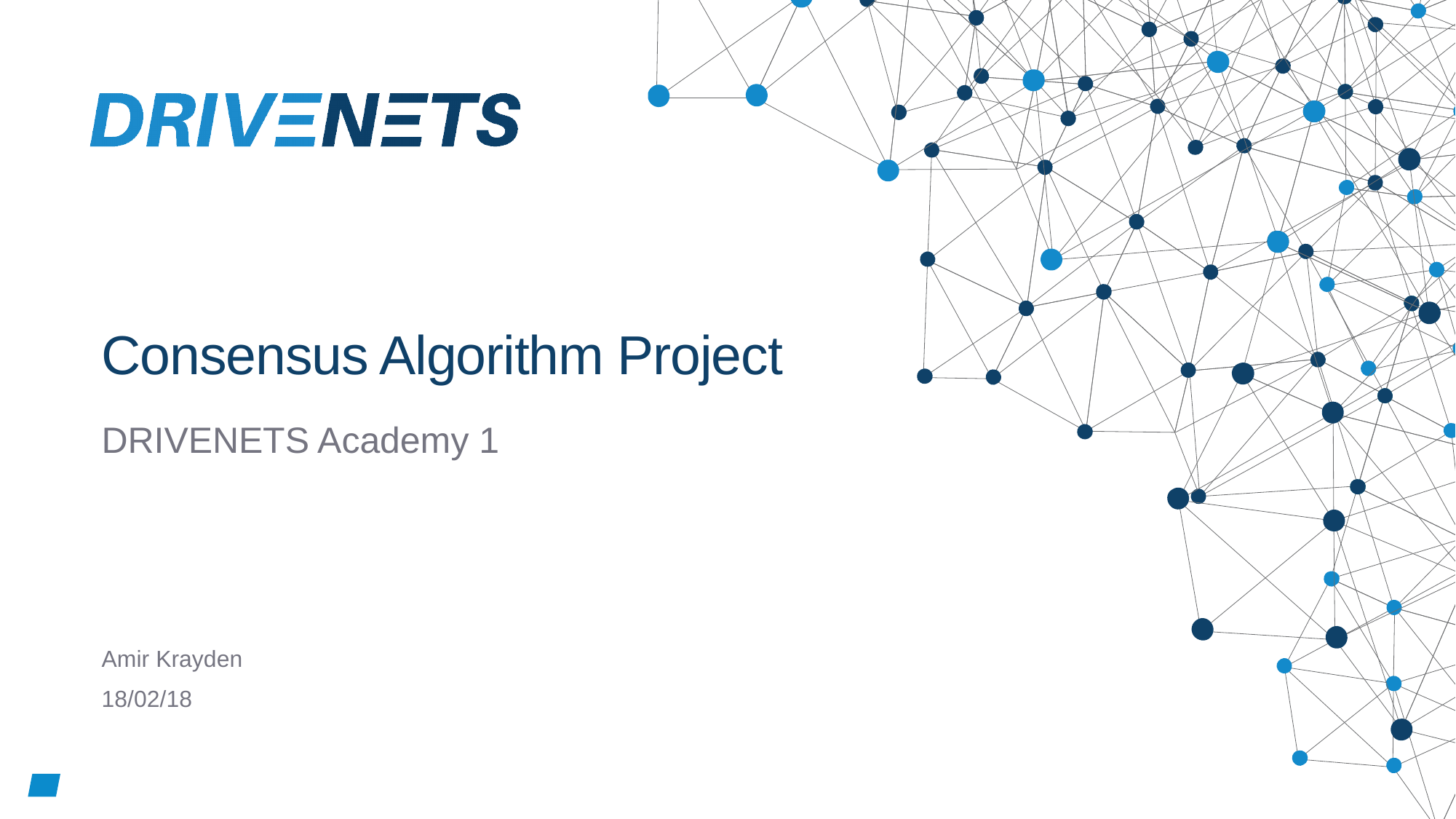

# Consensus Algorithm Project
DRIVENETS Academy 1
Amir Krayden
18/02/18